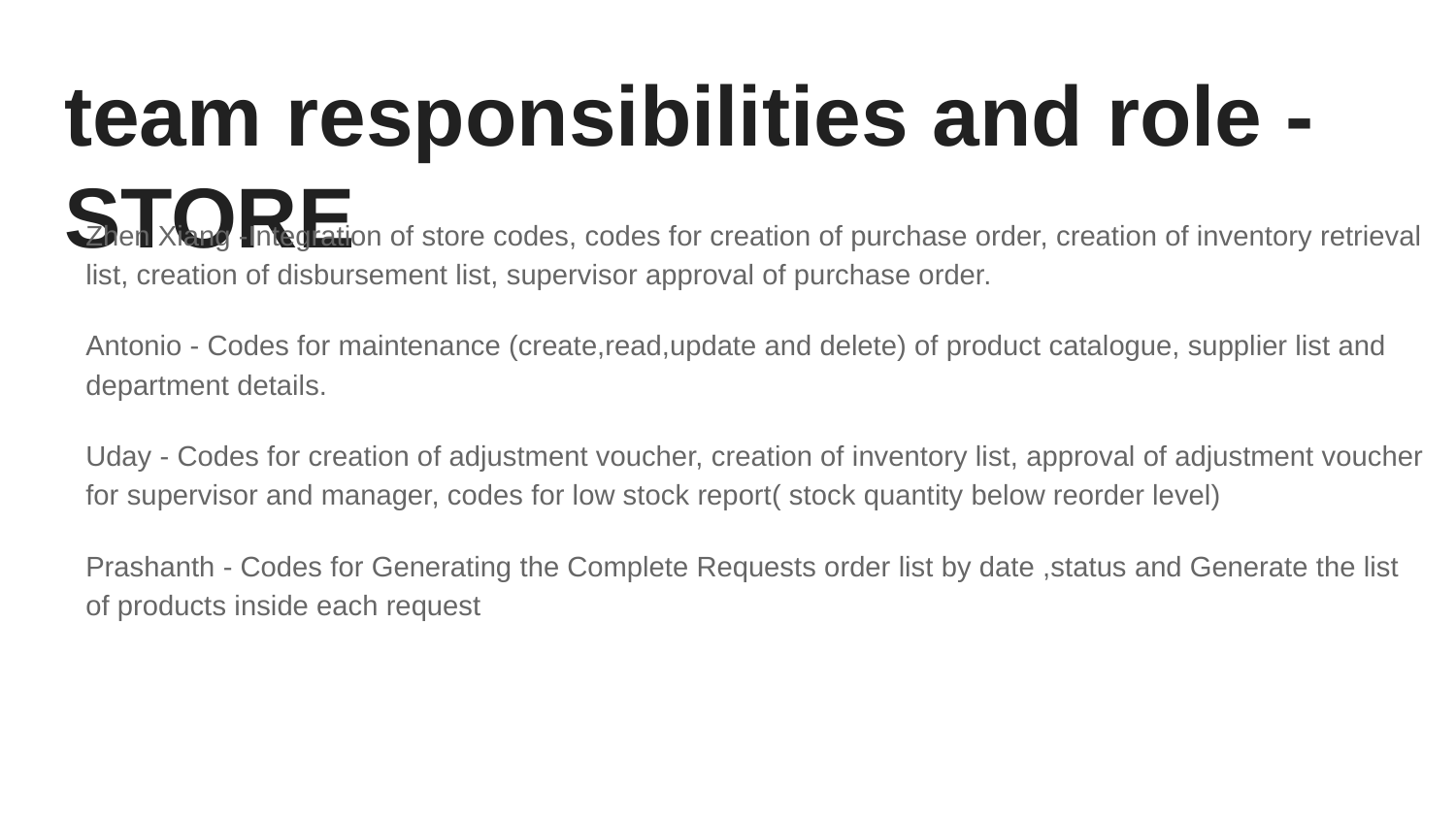

# team responsibilities and role - STORE
Zhen Xiang -Integration of store codes, codes for creation of purchase order, creation of inventory retrieval list, creation of disbursement list, supervisor approval of purchase order.
Antonio - Codes for maintenance (create,read,update and delete) of product catalogue, supplier list and department details.
Uday - Codes for creation of adjustment voucher, creation of inventory list, approval of adjustment voucher for supervisor and manager, codes for low stock report( stock quantity below reorder level)
Prashanth - Codes for Generating the Complete Requests order list by date ,status and Generate the list of products inside each request